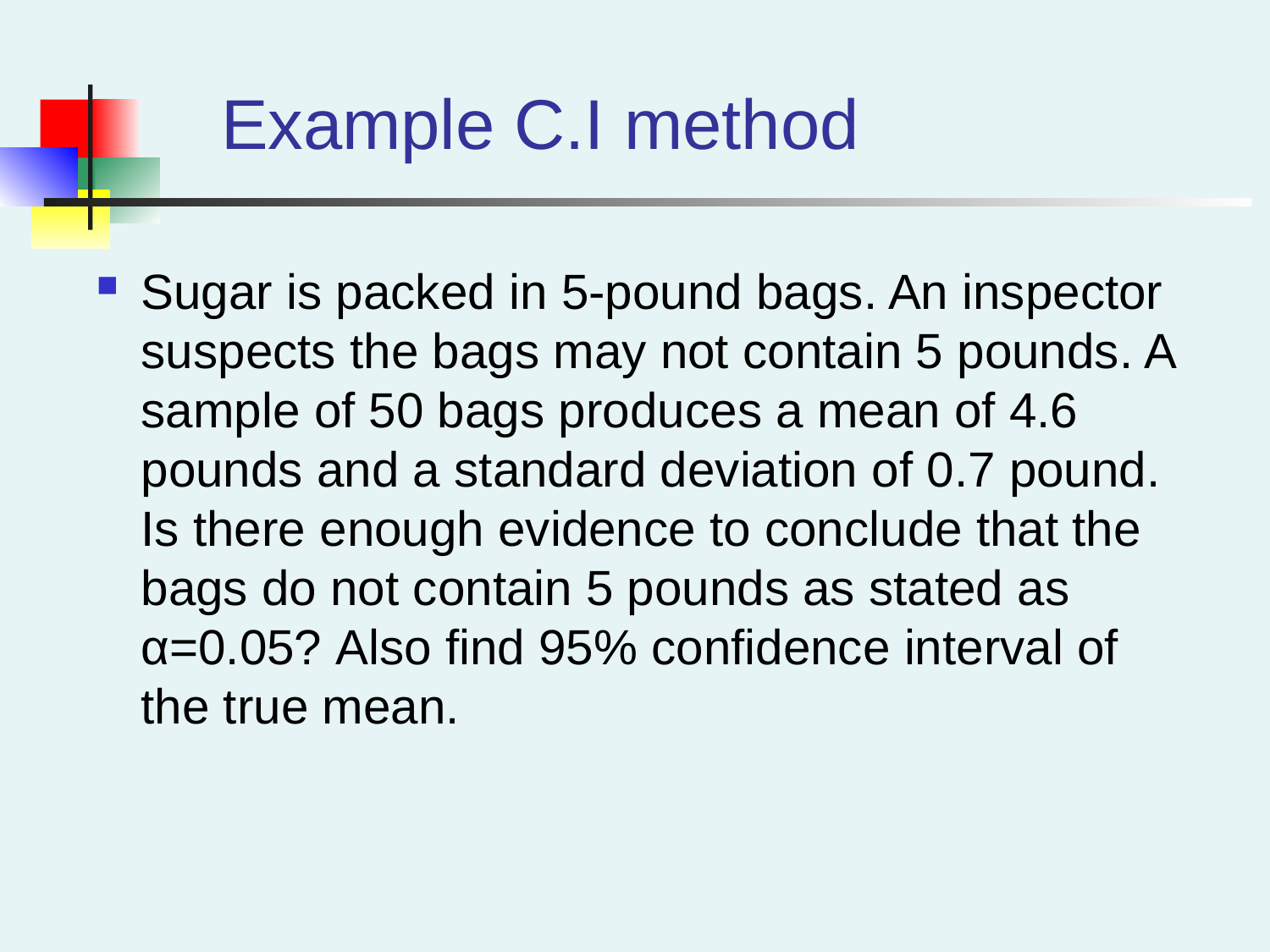

# Example C.I method
Sugar is packed in 5-pound bags. An inspector suspects the bags may not contain 5 pounds. A sample of 50 bags produces a mean of 4.6 pounds and a standard deviation of 0.7 pound. Is there enough evidence to conclude that the bags do not contain 5 pounds as stated as α=0.05? Also find 95% confidence interval of the true mean.